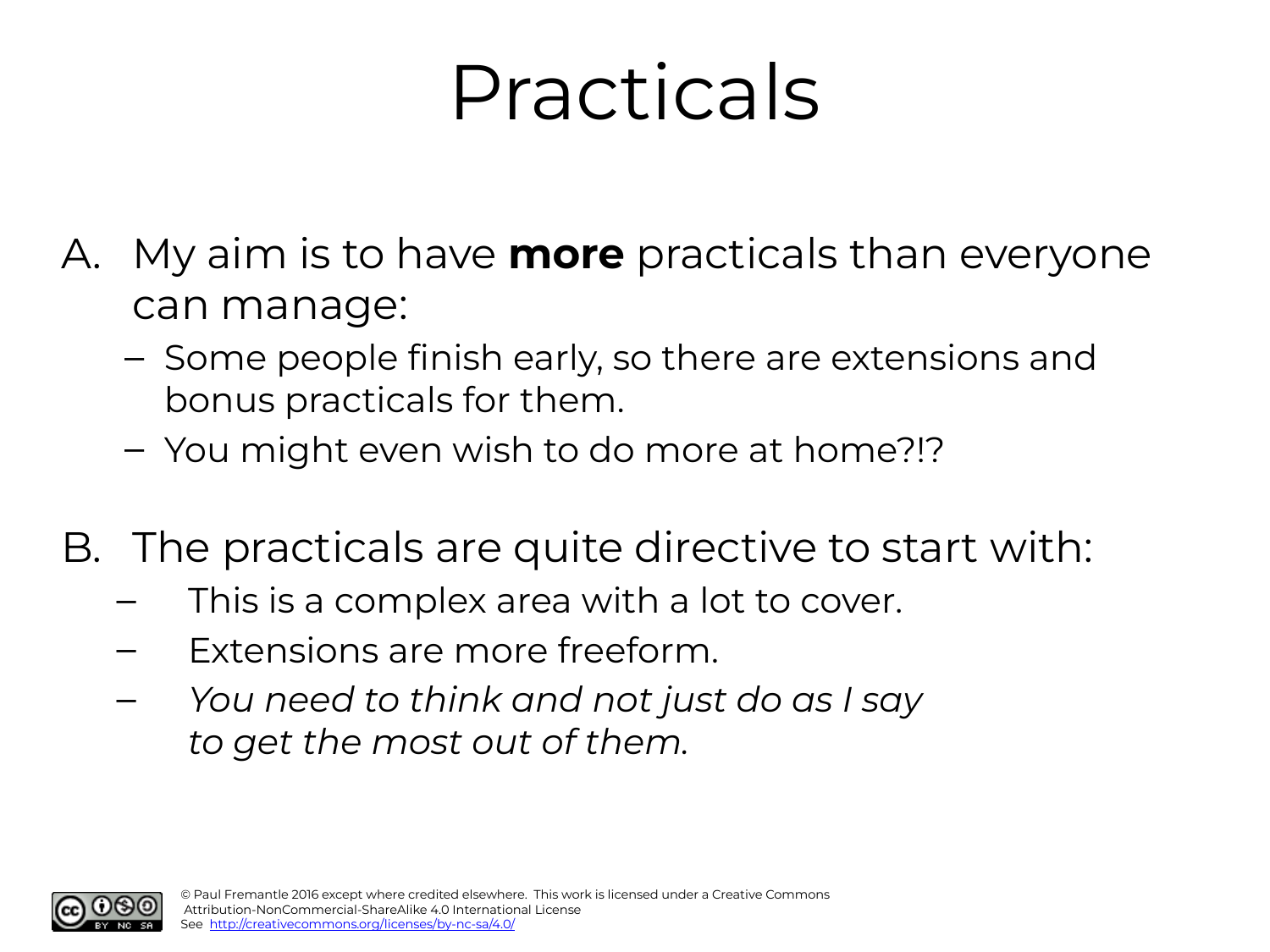

# Practicals
My aim is to have more practicals than everyone can manage:
Some people finish early, so there are extensions and bonus practicals for them.
You might even wish to do more at home?!?
The practicals are quite directive to start with:
This is a complex area with a lot to cover.
Extensions are more freeform.
You need to think and not just do as I say
to get the most out of them.